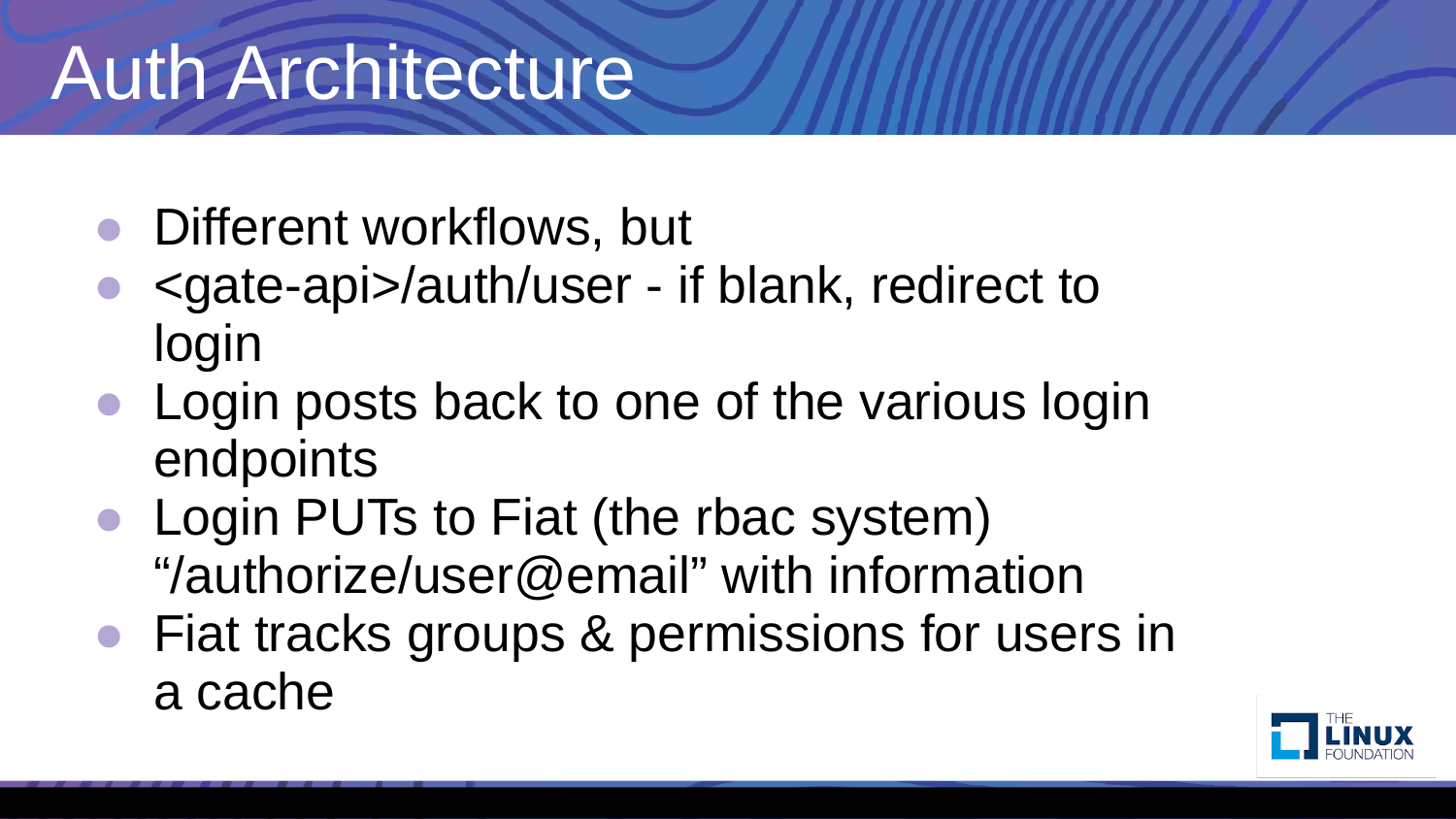

# Auth Architecture
Different workflows, but
<gate-api>/auth/user - if blank, redirect to login
Login posts back to one of the various login endpoints
Login PUTs to Fiat (the rbac system) “/authorize/user@email” with information
Fiat tracks groups & permissions for users in a cache